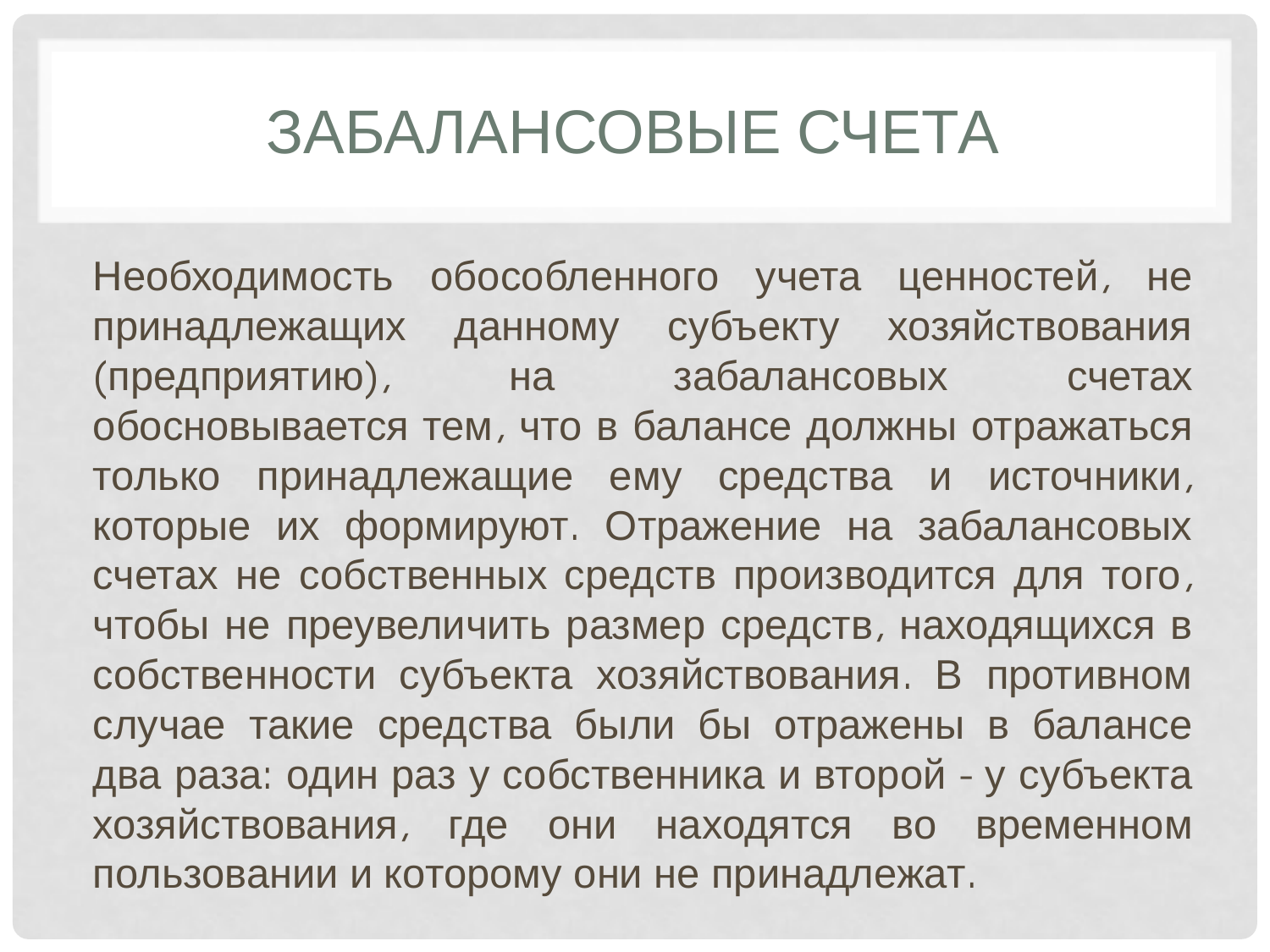

# Забалансовые счета
Необходимость обособленного учета ценностей, не принадлежащих данному субъекту хозяйствования (предприятию), на забалансовых счетах обосновывается тем, что в балансе должны отражаться только принадлежащие ему средства и источники, которые их формируют. Отражение на забалансовых счетах не собственных средств производится для того, чтобы не преувеличить размер средств, находящихся в собственности субъекта хозяйствования. В противном случае такие средства были бы отражены в балансе два раза: один раз у собственника и второй - у субъекта хозяйствования, где они находятся во временном пользовании и которому они не принадлежат.